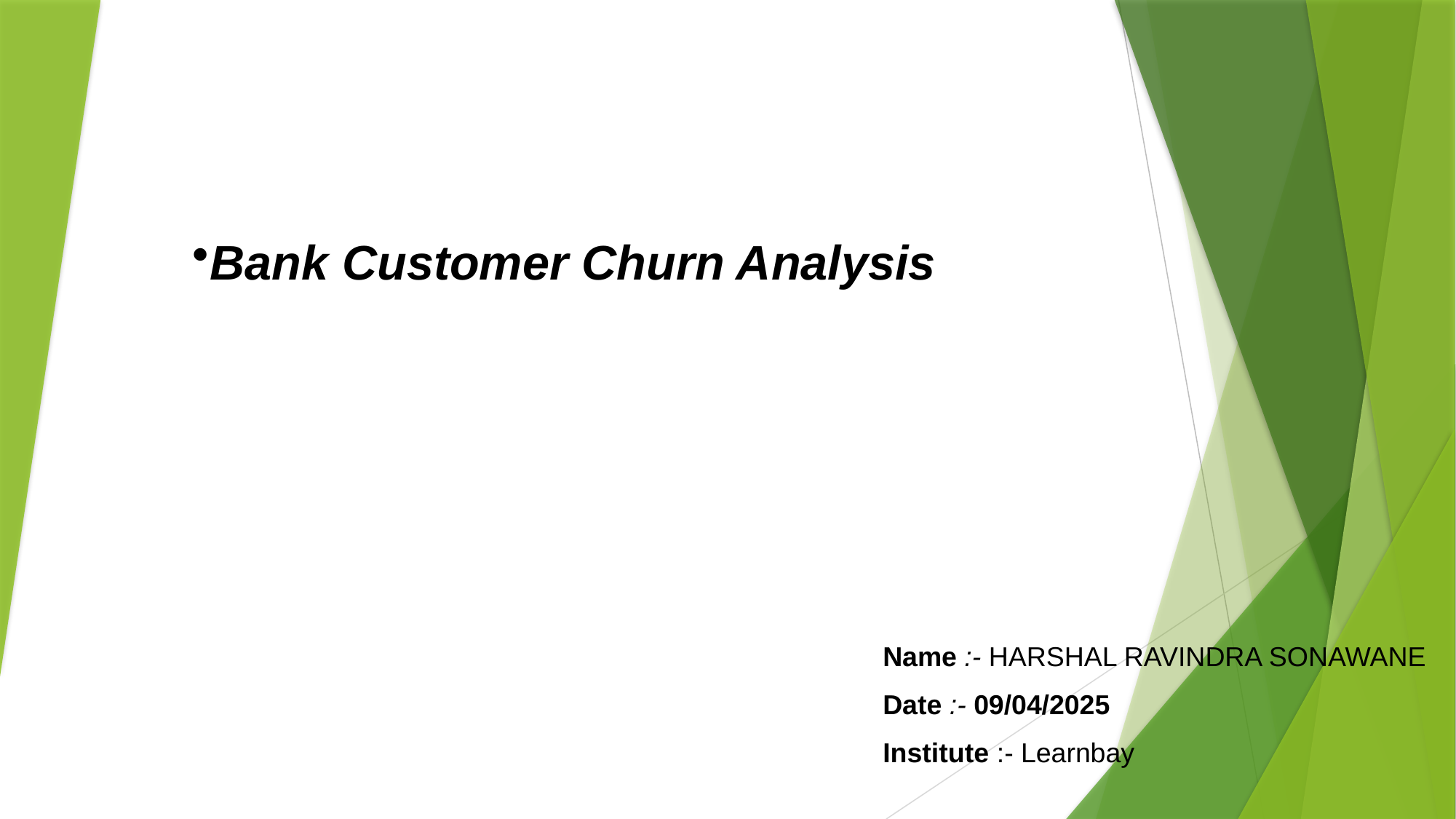

# Bank Customer Churn Analysis

Name :- HARSHAL RAVINDRA SONAWANE
Date :- 09/04/2025
Institute :- Learnbay